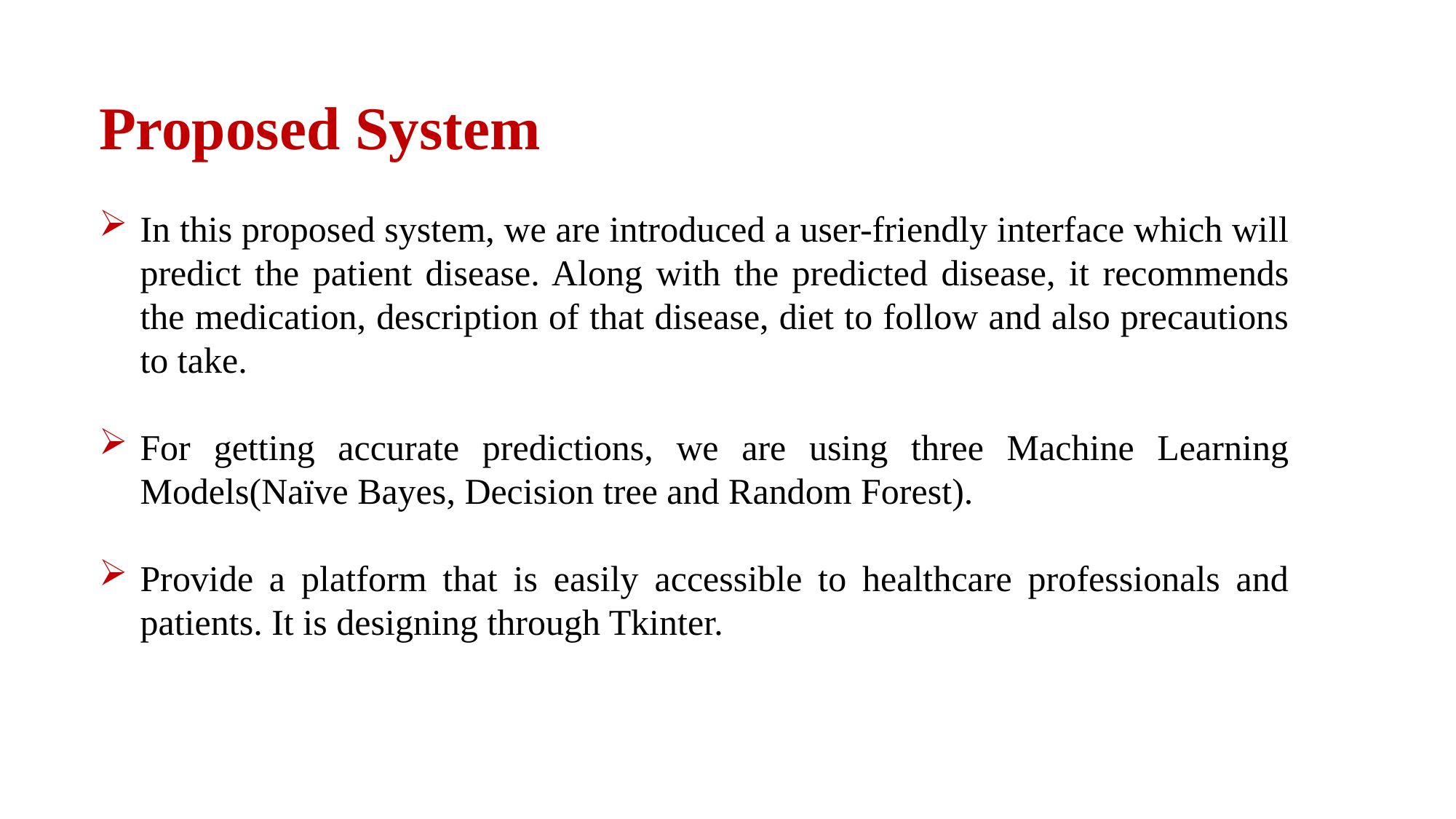

Proposed System

In this proposed system, we are introduced a user-friendly interface which will predict the patient disease. Along with the predicted disease, it recommends the medication, description of that disease, diet to follow and also precautions to take.

For getting accurate predictions, we are using three Machine Learning Models(Naïve Bayes, Decision tree and Random Forest).

Provide a platform that is easily accessible to healthcare professionals and patients. It is designing through Tkinter.